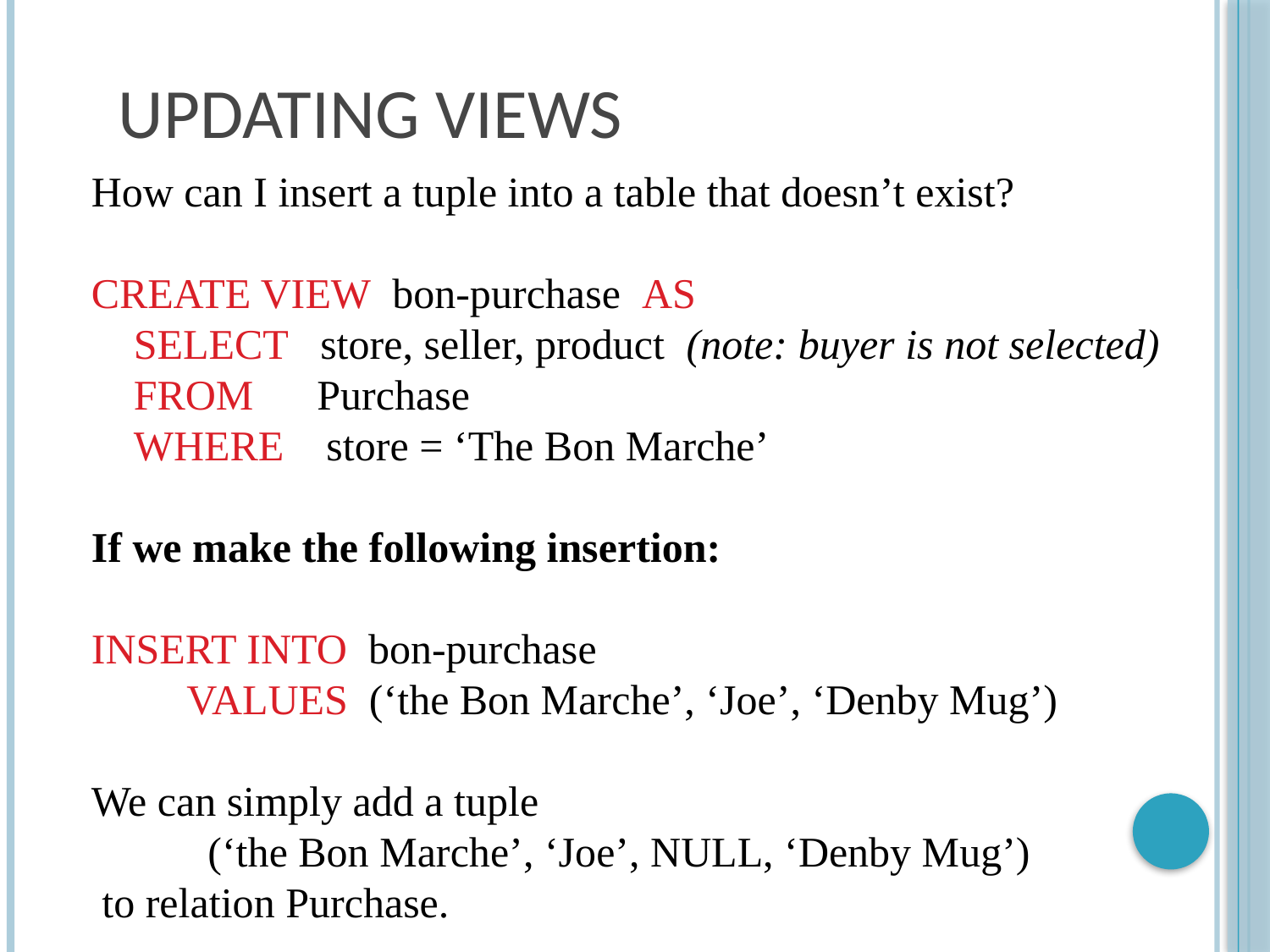

# Updating Views
How can I insert a tuple into a table that doesn’t exist?

CREATE VIEW  bon-purchase  AS
    SELECT   store, seller, product  (note: buyer is not selected)
    FROM      Purchase
    WHERE    store = ‘The Bon Marche’

If we make the following insertion:

INSERT INTO  bon-purchase
         VALUES  (‘the Bon Marche’, ‘Joe’, ‘Denby Mug’)

We can simply add a tuple
           (‘the Bon Marche’, ‘Joe’, NULL, ‘Denby Mug’)
 to relation Purchase.